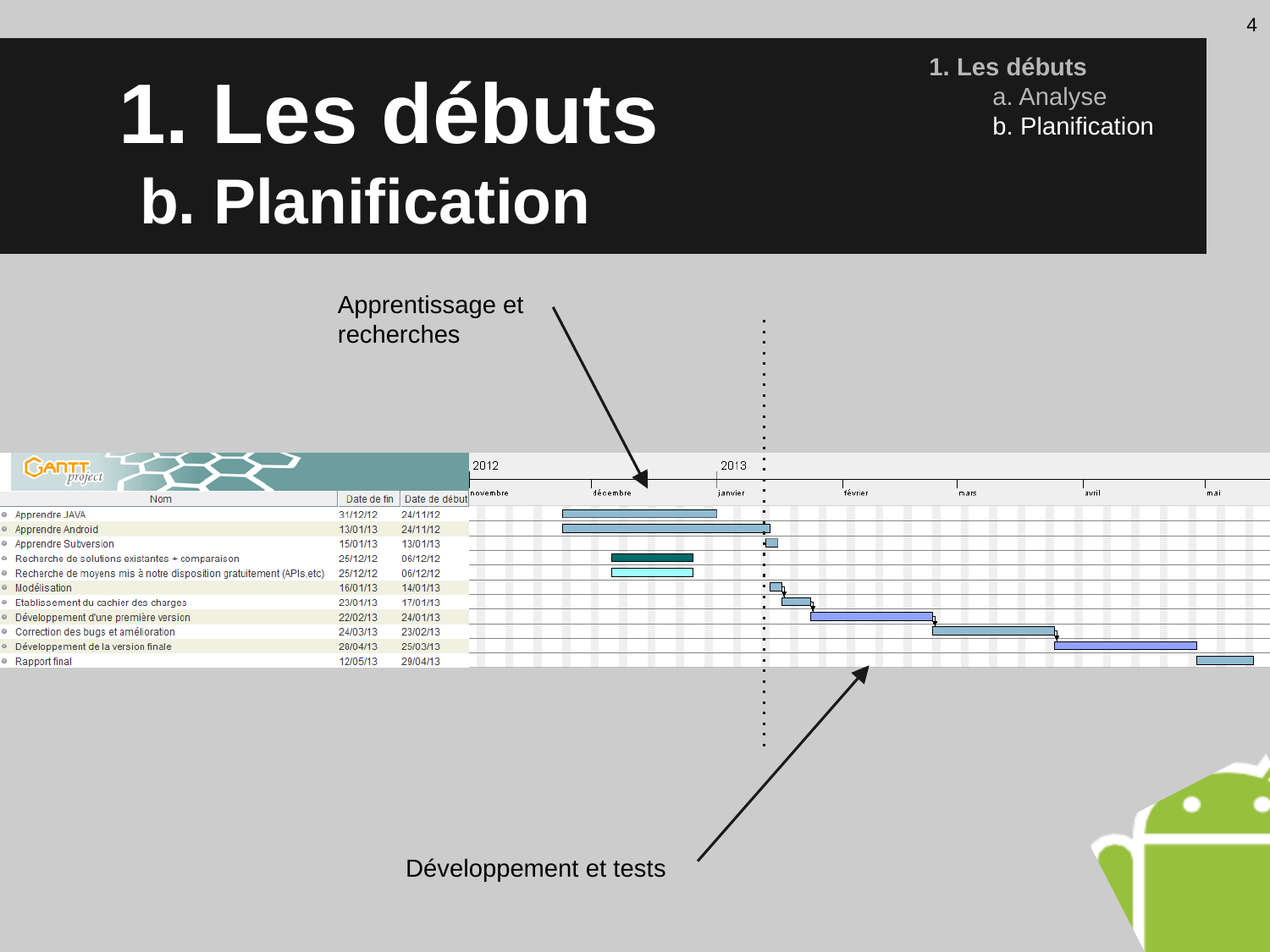

4
# 1. Les débuts
b. Planification
1. Les débuts
a. Analyse
b. Planification
Apprentissage et recherches

Développement et tests